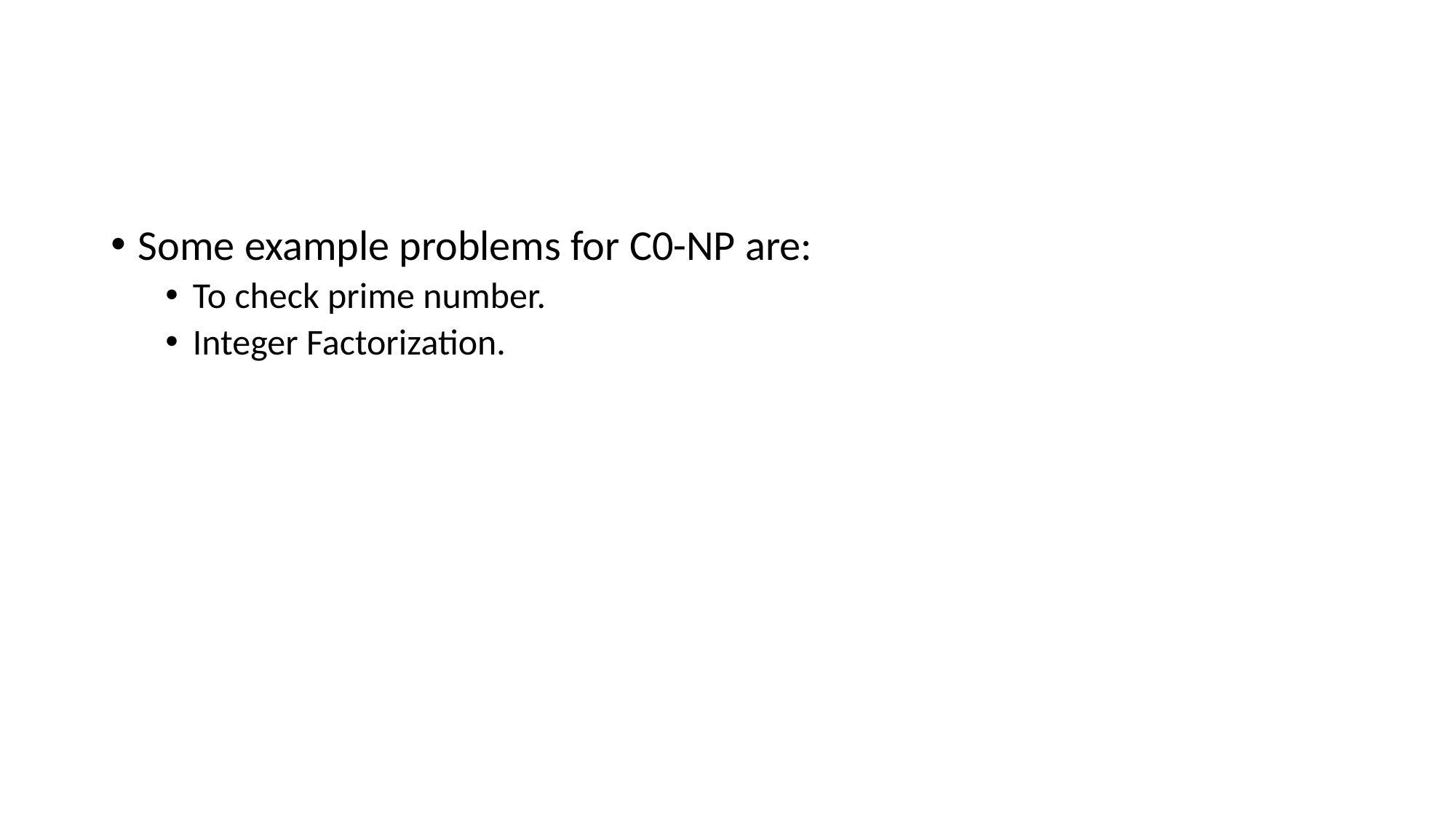

#
Some example problems for C0-NP are:
To check prime number.
Integer Factorization.